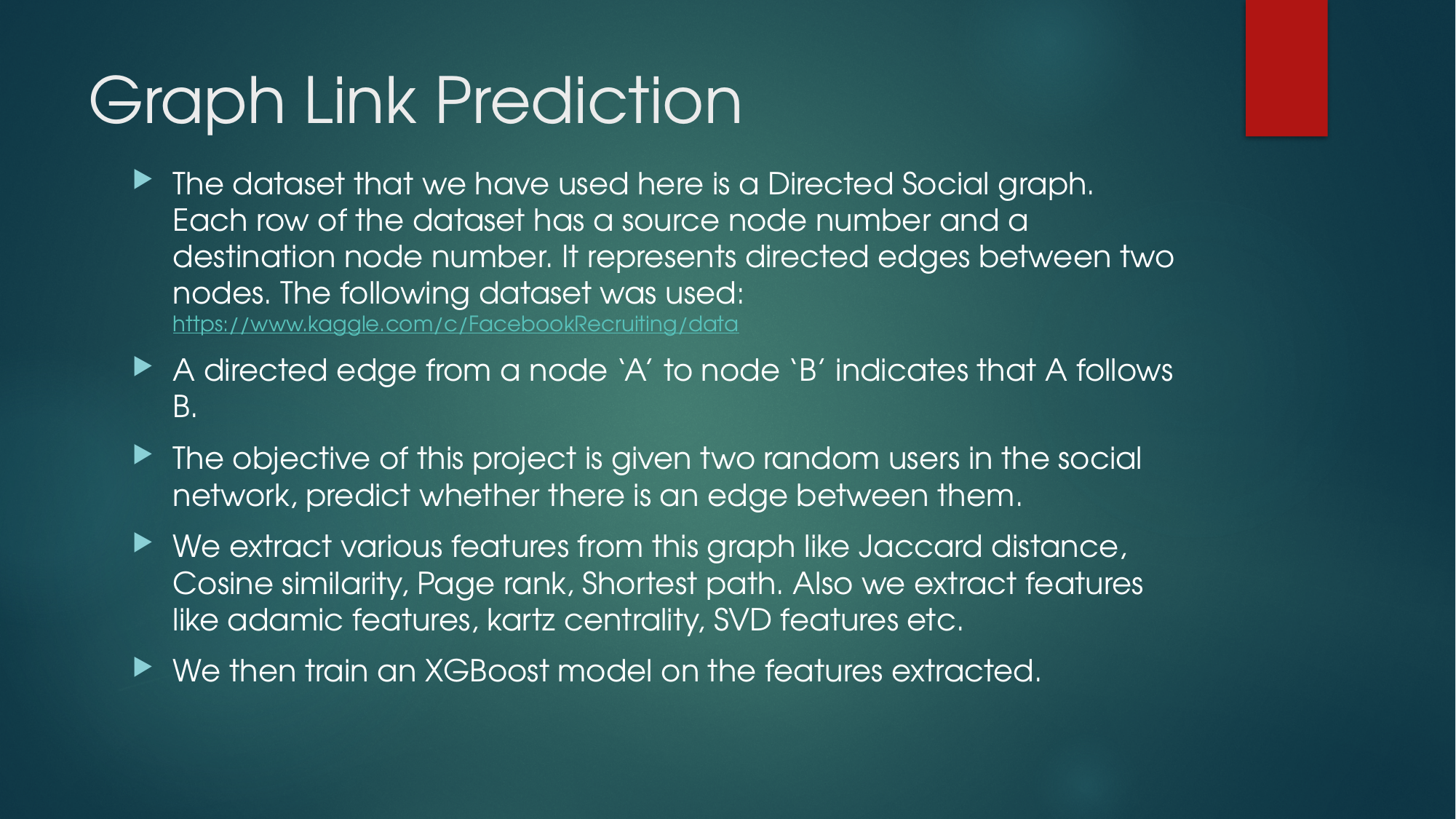

# Graph Link Prediction
The dataset that we have used here is a Directed Social graph. Each row of the dataset has a source node number and a destination node number. It represents directed edges between two nodes. The following dataset was used: https://www.kaggle.com/c/FacebookRecruiting/data
A directed edge from a node ‘A’ to node ‘B’ indicates that A follows B.
The objective of this project is given two random users in the social network, predict whether there is an edge between them.
We extract various features from this graph like Jaccard distance, Cosine similarity, Page rank, Shortest path. Also we extract features like adamic features, kartz centrality, SVD features etc.
We then train an XGBoost model on the features extracted.